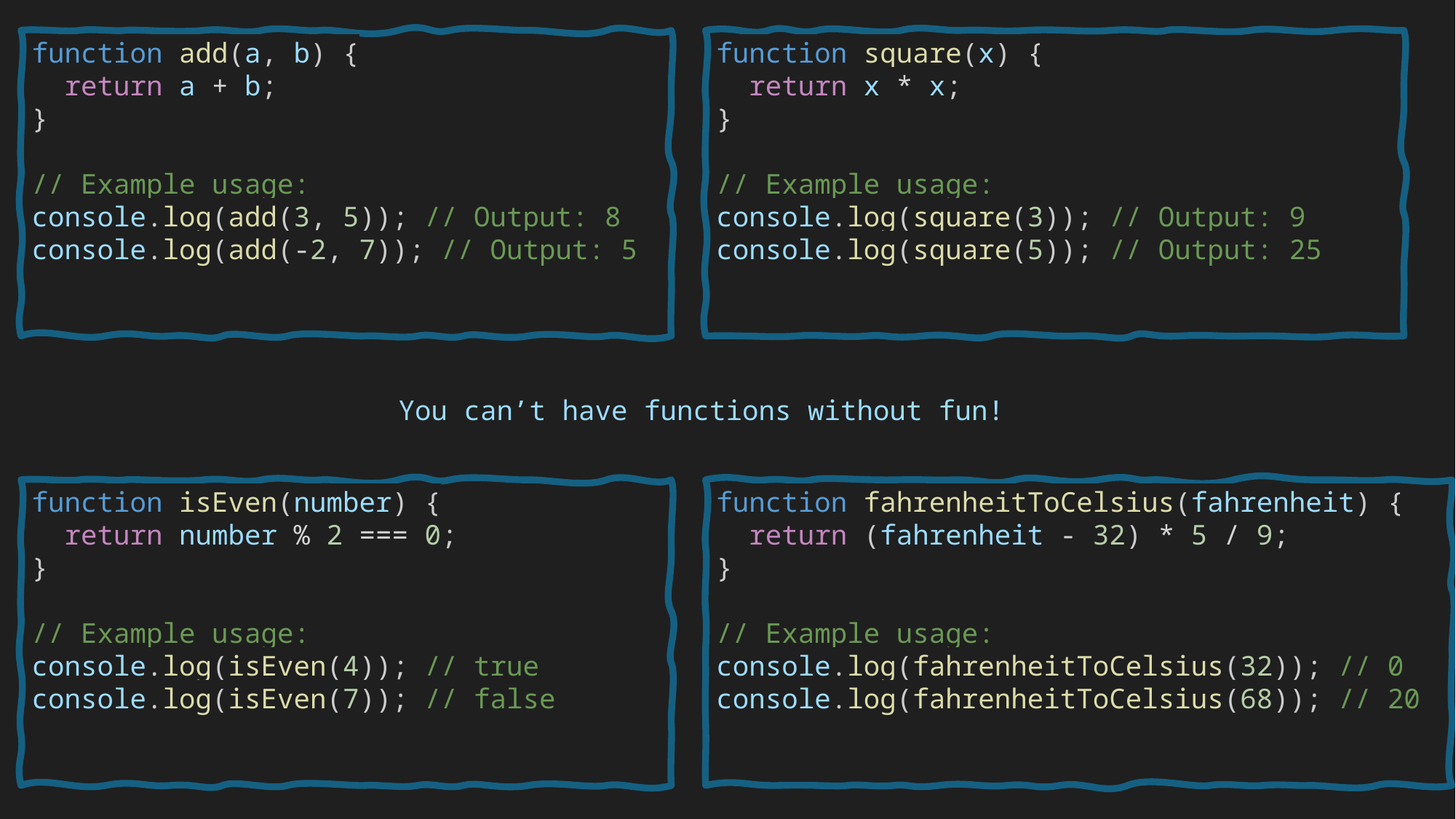

function add(a, b) {
  return a + b;
}
// Example usage:
console.log(add(3, 5)); // Output: 8
console.log(add(-2, 7)); // Output: 5

function square(x) {
  return x * x;
}
// Example usage:
console.log(square(3)); // Output: 9
console.log(square(5)); // Output: 25

You can’t have functions without fun!
function fahrenheitToCelsius(fahrenheit) {
  return (fahrenheit - 32) * 5 / 9;
}
// Example usage:
console.log(fahrenheitToCelsius(32)); // 0
console.log(fahrenheitToCelsius(68)); // 20

function isEven(number) {
  return number % 2 === 0;
}
// Example usage:
console.log(isEven(4)); // true
console.log(isEven(7)); // false